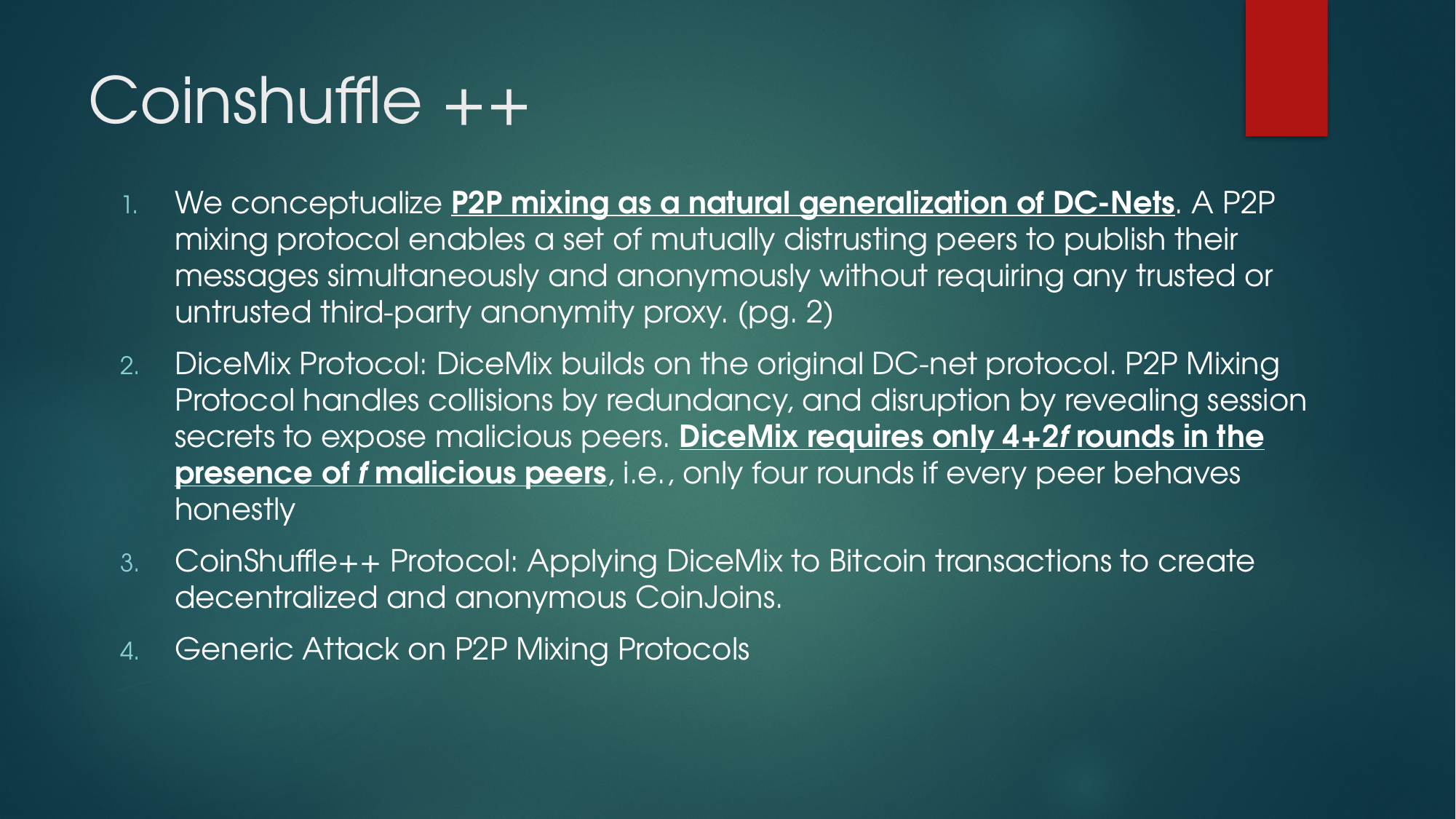

# Coinshuffle ++
We conceptualize P2P mixing as a natural generalization of DC-Nets. A P2P mixing protocol enables a set of mutually distrusting peers to publish their messages simultaneously and anonymously without requiring any trusted or untrusted third-party anonymity proxy. (pg. 2)
DiceMix Protocol: DiceMix builds on the original DC-net protocol. P2P Mixing Protocol handles collisions by redundancy, and disruption by revealing session secrets to expose malicious peers. DiceMix requires only 4+2f rounds in the presence of f malicious peers, i.e., only four rounds if every peer behaves honestly
CoinShuffle++ Protocol: Applying DiceMix to Bitcoin transactions to create decentralized and anonymous CoinJoins.
Generic Attack on P2P Mixing Protocols